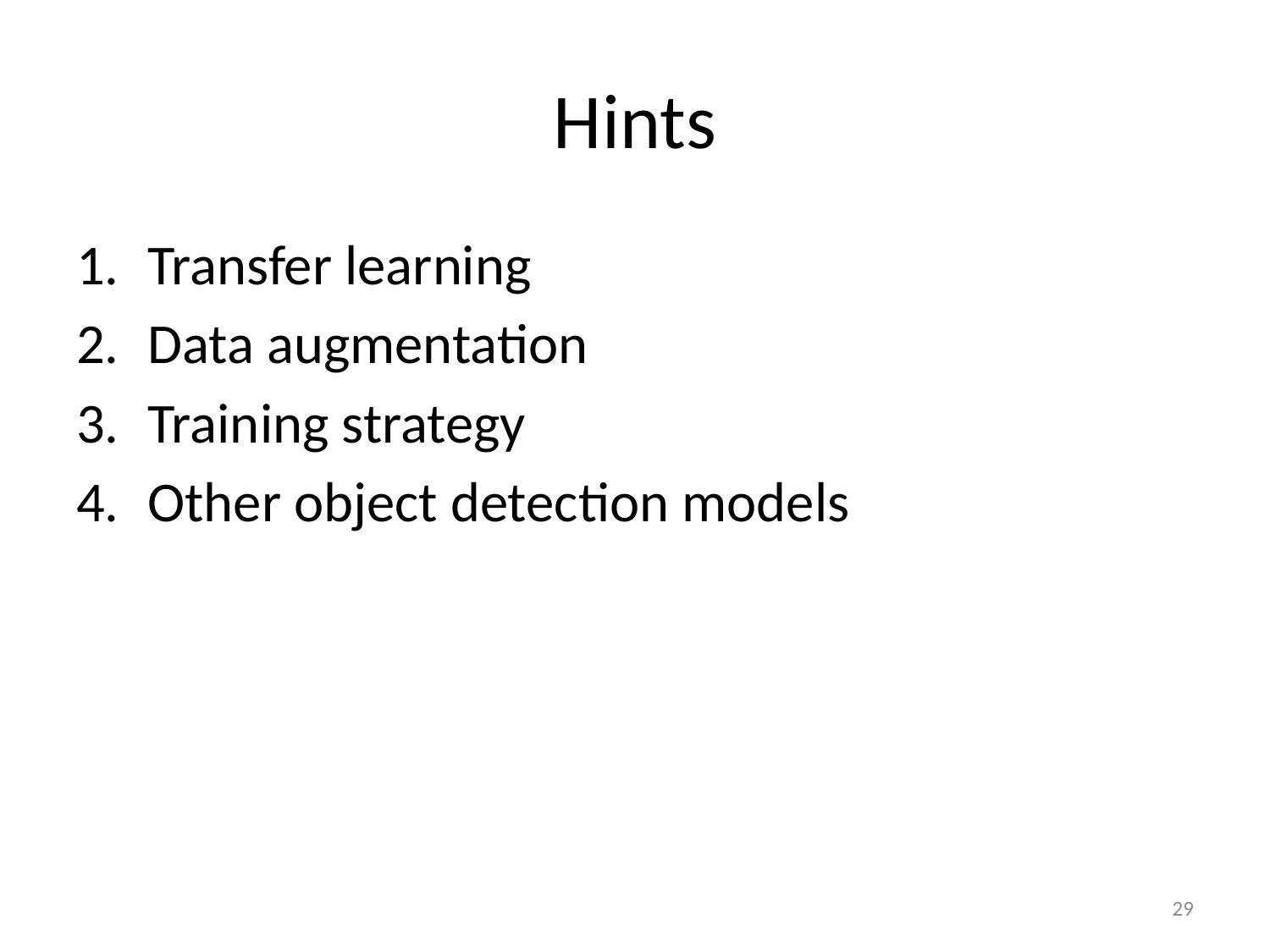

# Hints
Transfer learning
Data augmentation
Training strategy
Other object detection models
29